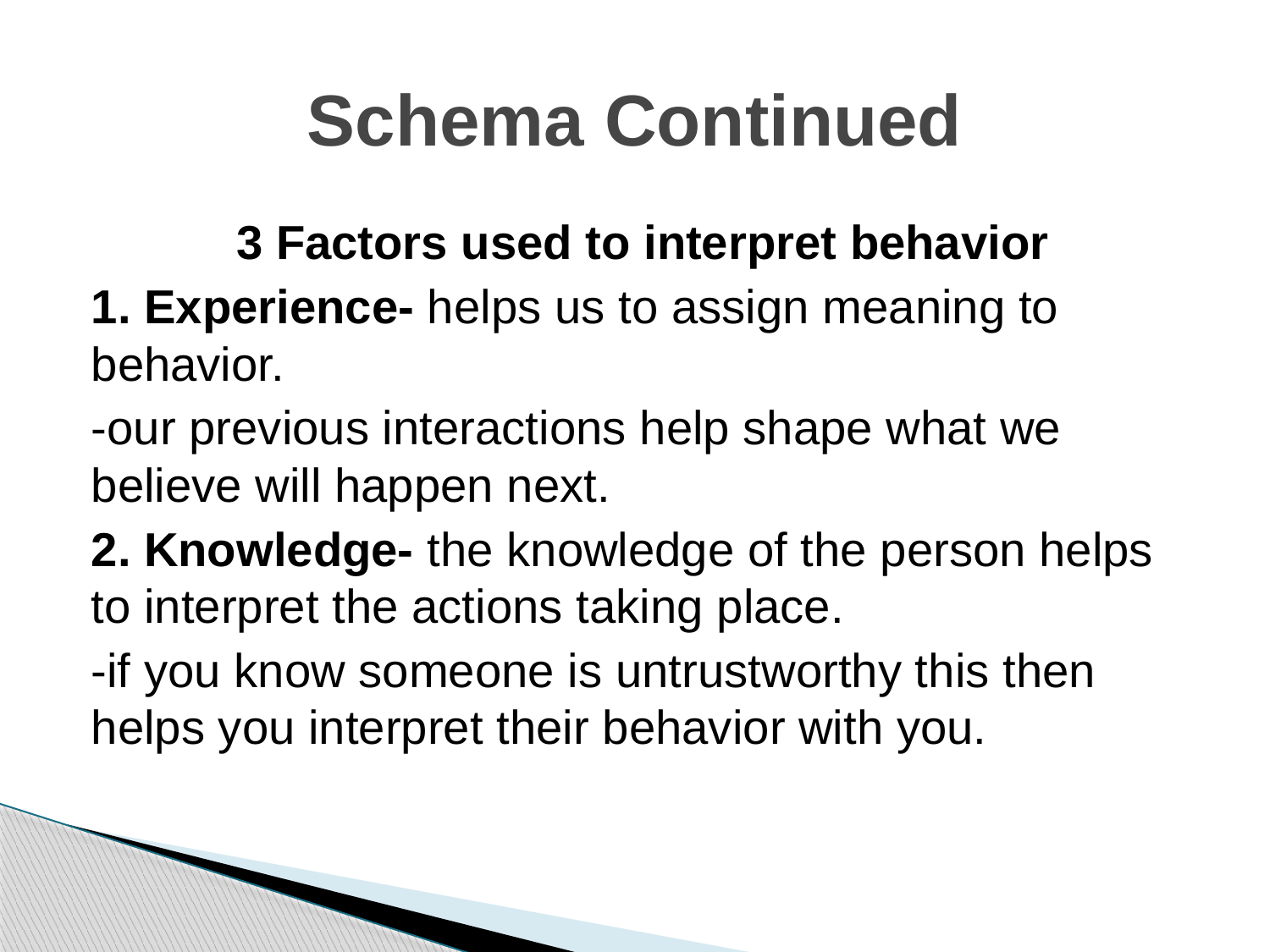

# Schema Continued
3 Factors used to interpret behavior
1. Experience- helps us to assign meaning to behavior.
-our previous interactions help shape what we believe will happen next.
2. Knowledge- the knowledge of the person helps to interpret the actions taking place.
-if you know someone is untrustworthy this then helps you interpret their behavior with you.